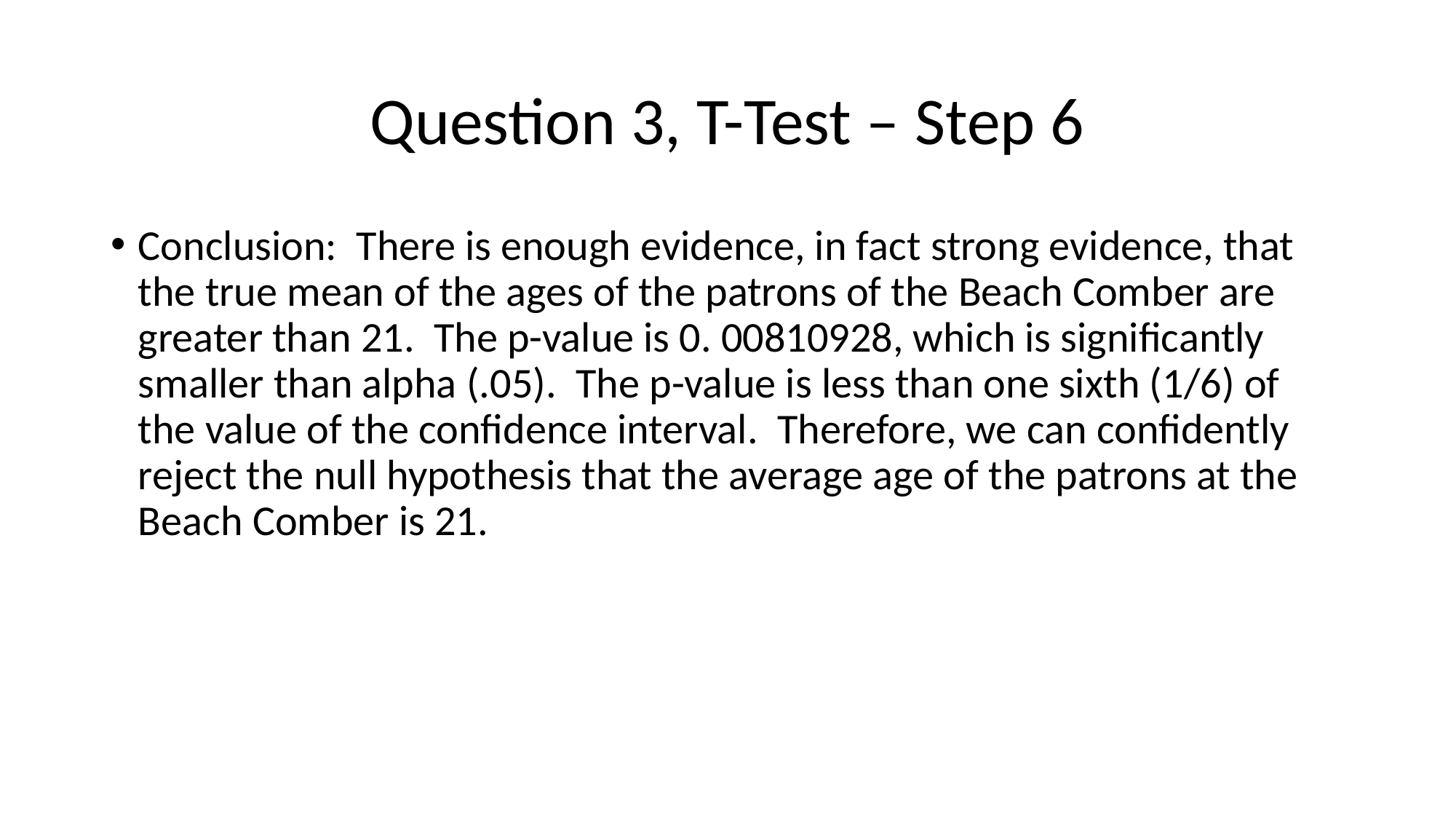

# Question 3, T-Test – Step 6
Conclusion:  There is enough evidence, in fact strong evidence, that the true mean of the ages of the patrons of the Beach Comber are greater than 21.  The p-value is 0. 00810928, which is significantly smaller than alpha (.05).  The p-value is less than one sixth (1/6) of the value of the confidence interval.  Therefore, we can confidently reject the null hypothesis that the average age of the patrons at the Beach Comber is 21.